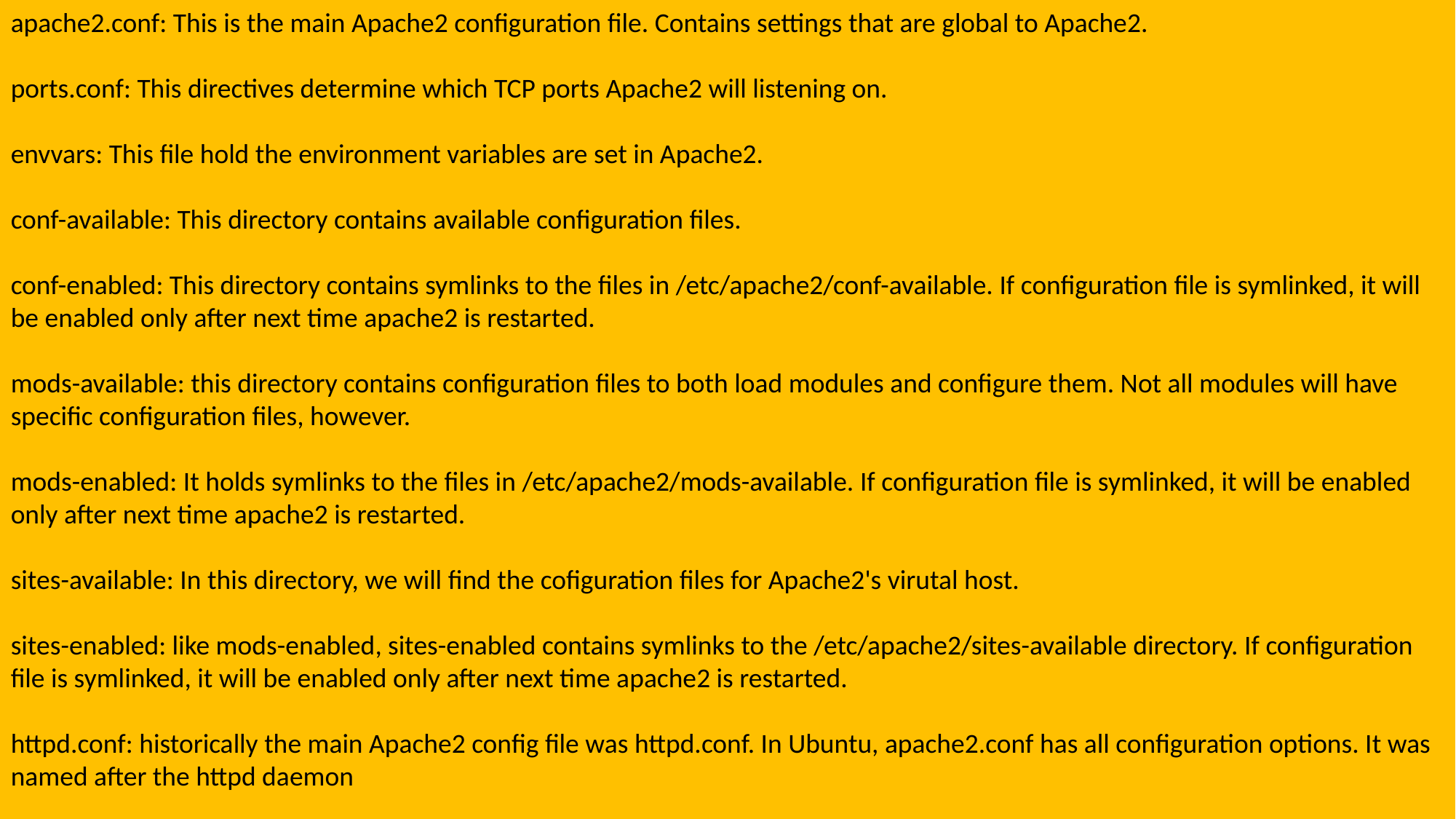

apache2.conf: This is the main Apache2 configuration file. Contains settings that are global to Apache2.

ports.conf: This directives determine which TCP ports Apache2 will listening on.

envvars: This file hold the environment variables are set in Apache2.

conf-available: This directory contains available configuration files.

conf-enabled: This directory contains symlinks to the files in /etc/apache2/conf-available. If configuration file is symlinked, it will be enabled only after next time apache2 is restarted.

mods-available: this directory contains configuration files to both load modules and configure them. Not all modules will have specific configuration files, however.

mods-enabled: It holds symlinks to the files in /etc/apache2/mods-available. If configuration file is symlinked, it will be enabled only after next time apache2 is restarted.

sites-available: In this directory, we will find the cofiguration files for Apache2's virutal host.

sites-enabled: like mods-enabled, sites-enabled contains symlinks to the /etc/apache2/sites-available directory. If configuration file is symlinked, it will be enabled only after next time apache2 is restarted.

httpd.conf: historically the main Apache2 config file was httpd.conf. In Ubuntu, apache2.conf has all configuration options. It was named after the httpd daemon